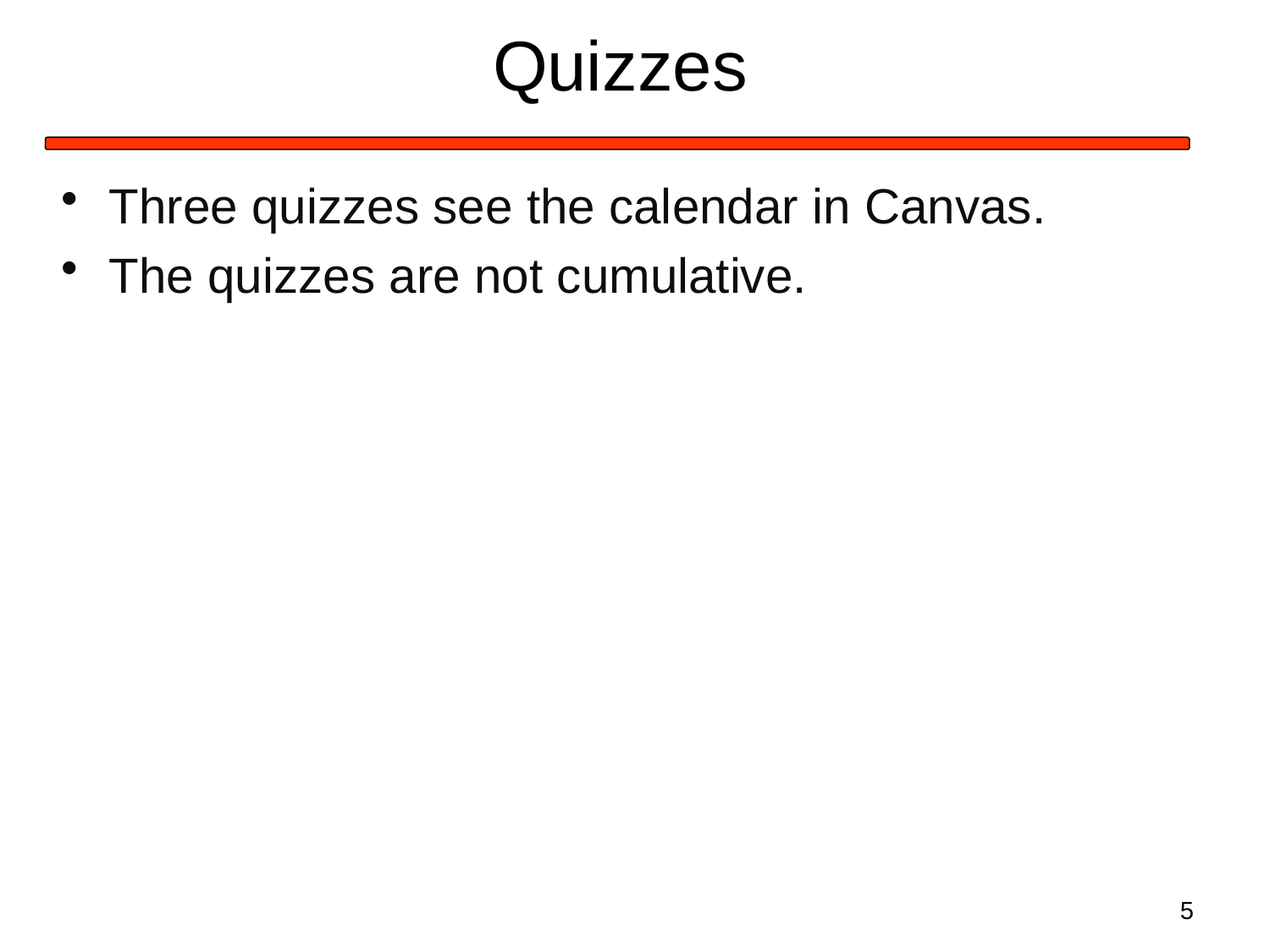

# Quizzes
Three quizzes see the calendar in Canvas.
The quizzes are not cumulative.
5